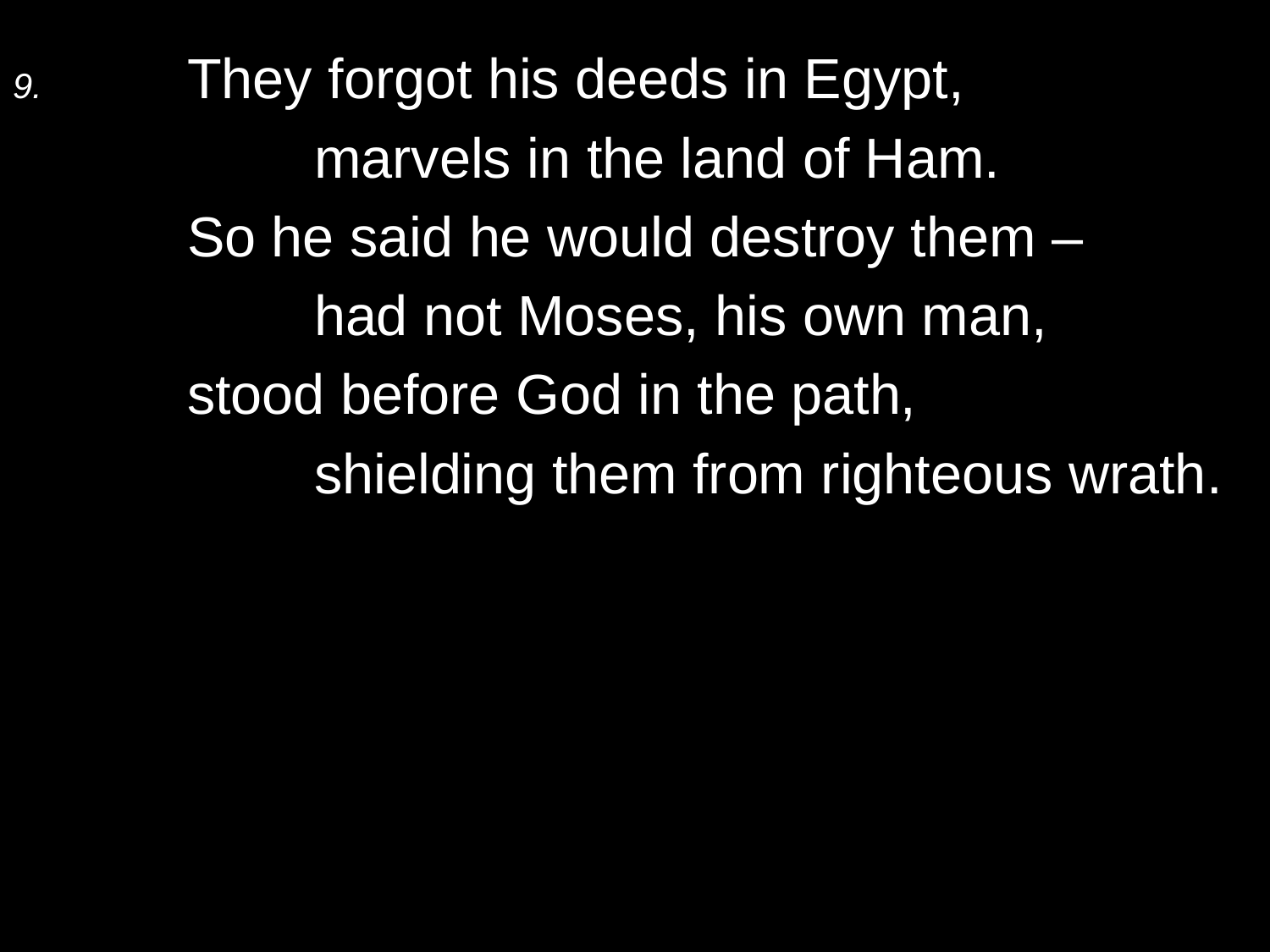

9.	They forgot his deeds in Egypt,
		marvels in the land of Ham.
	So he said he would destroy them –
		had not Moses, his own man,
	stood before God in the path,
		shielding them from righteous wrath.